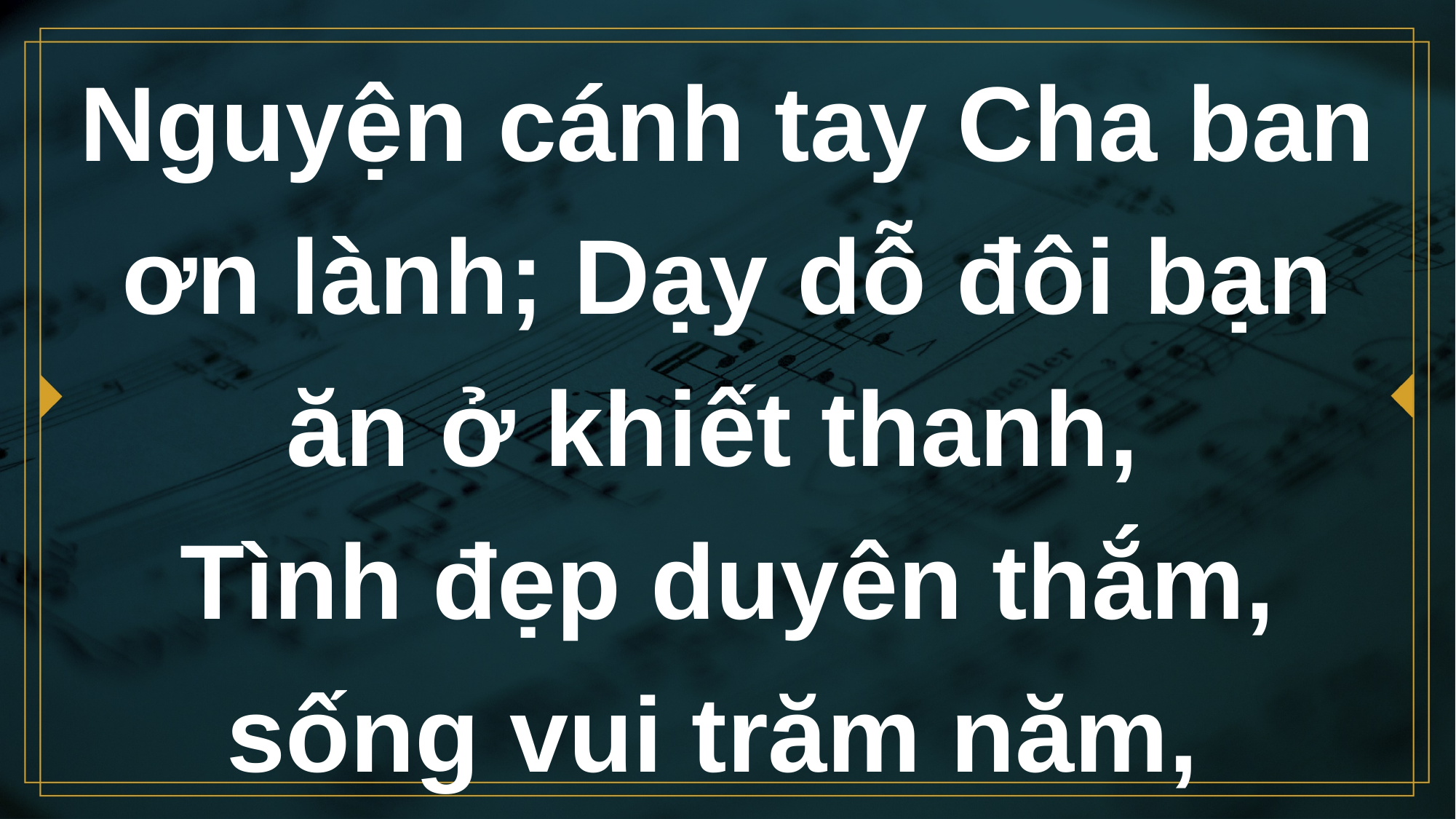

# Nguyện cánh tay Cha ban ơn lành; Dạy dỗ đôi bạn ăn ở khiết thanh, Tình đẹp duyên thắm, sống vui trăm năm,